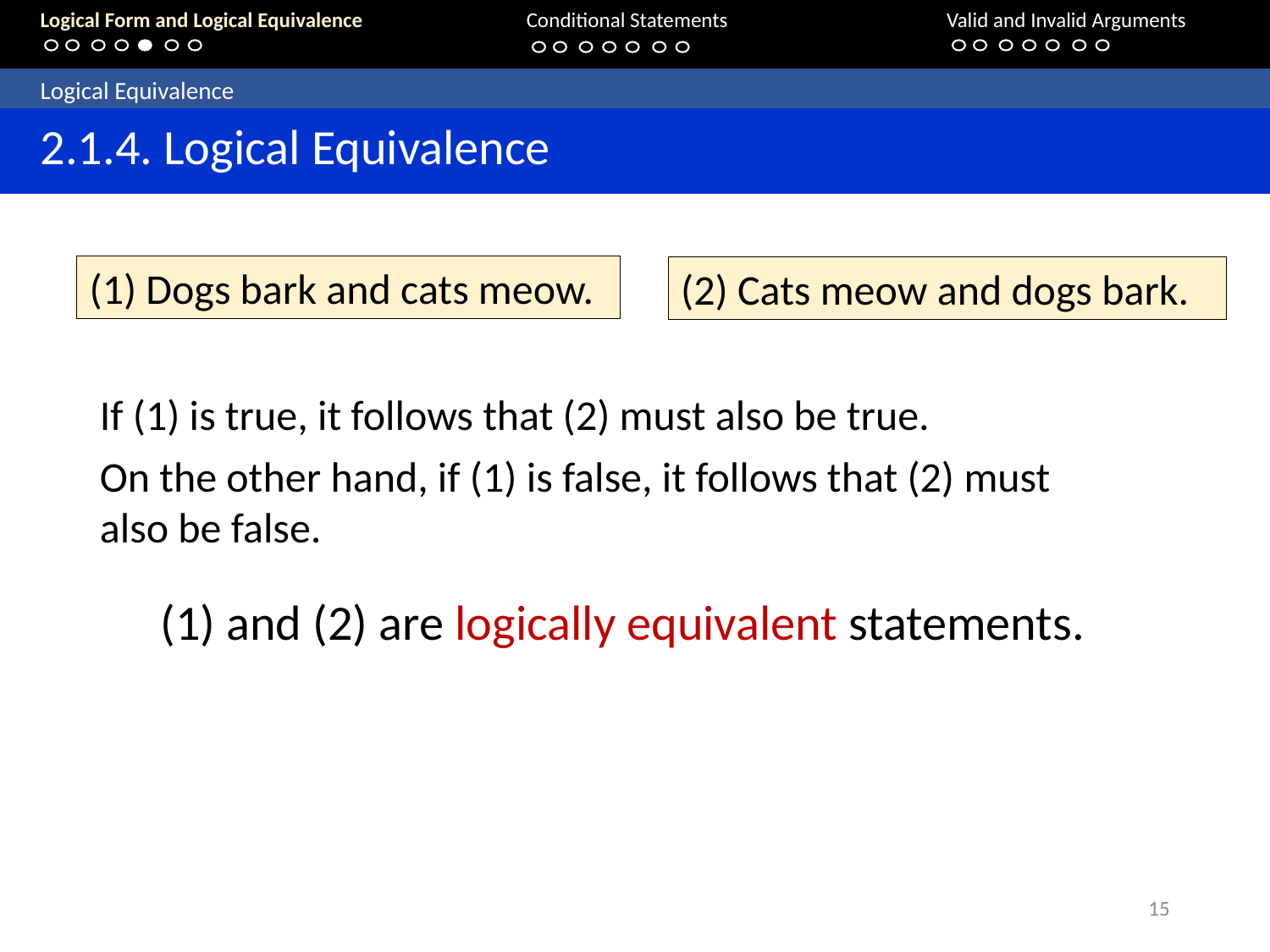

Logical Form and Logical Equivalence		Conditional Statements			Valid and Invalid Arguments

	Logical Equivalence
	2.1.4. Logical Equivalence
(1) Dogs bark and cats meow.
(2) Cats meow and dogs bark.
If (1) is true, it follows that (2) must also be true.
On the other hand, if (1) is false, it follows that (2) must also be false.
(1) and (2) are logically equivalent statements.
15